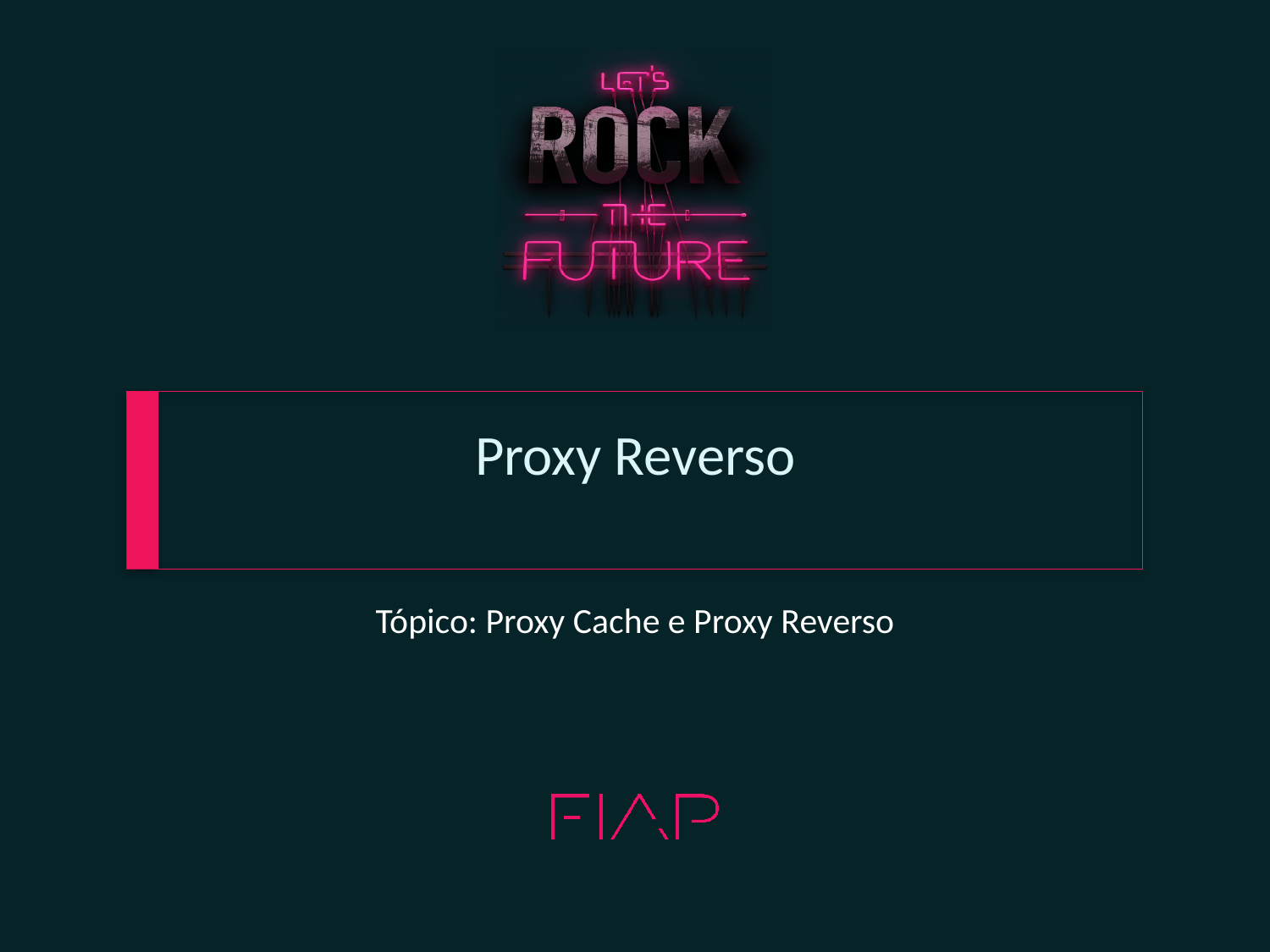

# Proxy Reverso
Tópico: Proxy Cache e Proxy Reverso